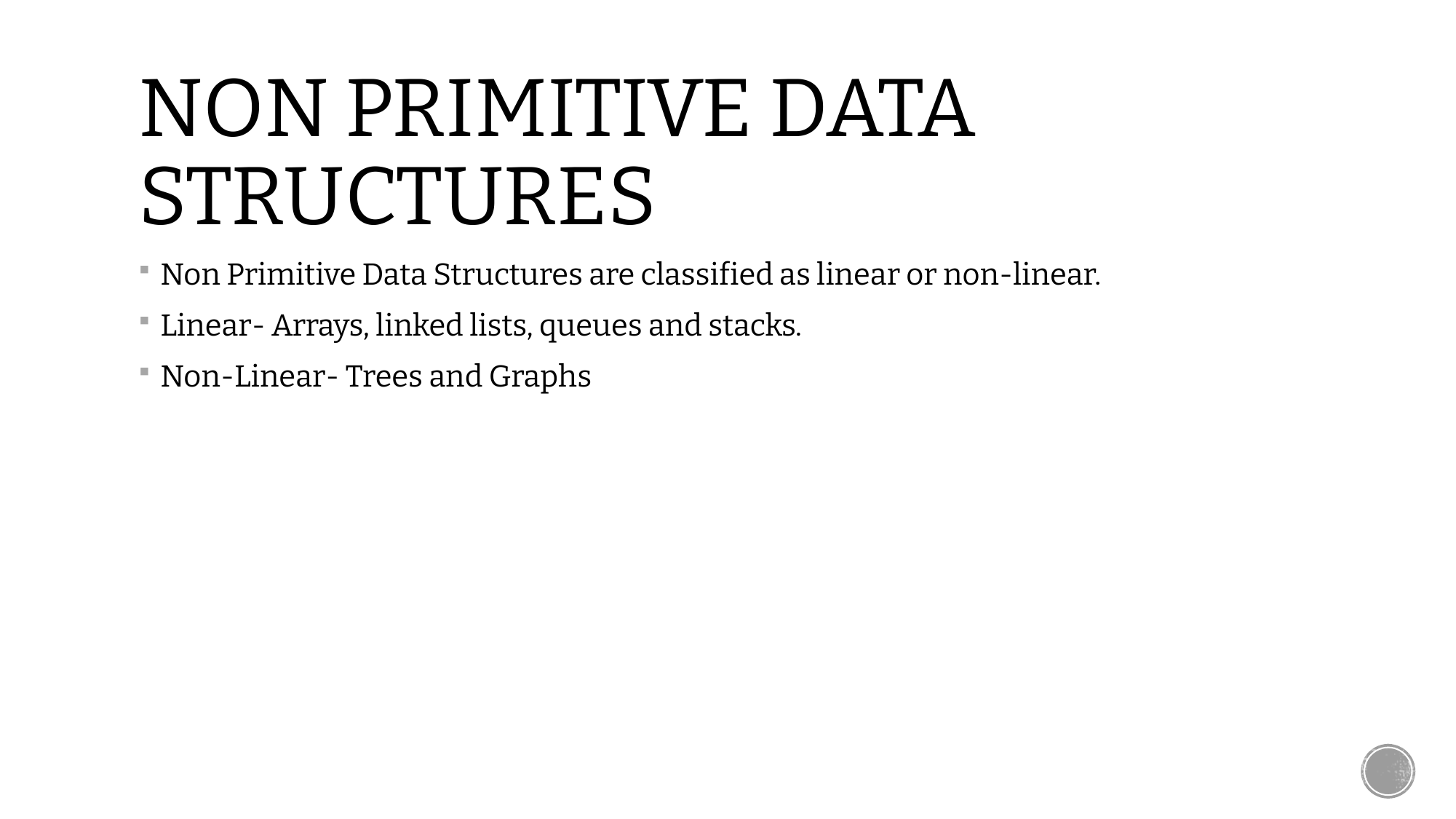

# Non Primitive Data Structures
Non Primitive Data Structures are classified as linear or non-linear.
Linear- Arrays, linked lists, queues and stacks.
Non-Linear- Trees and Graphs